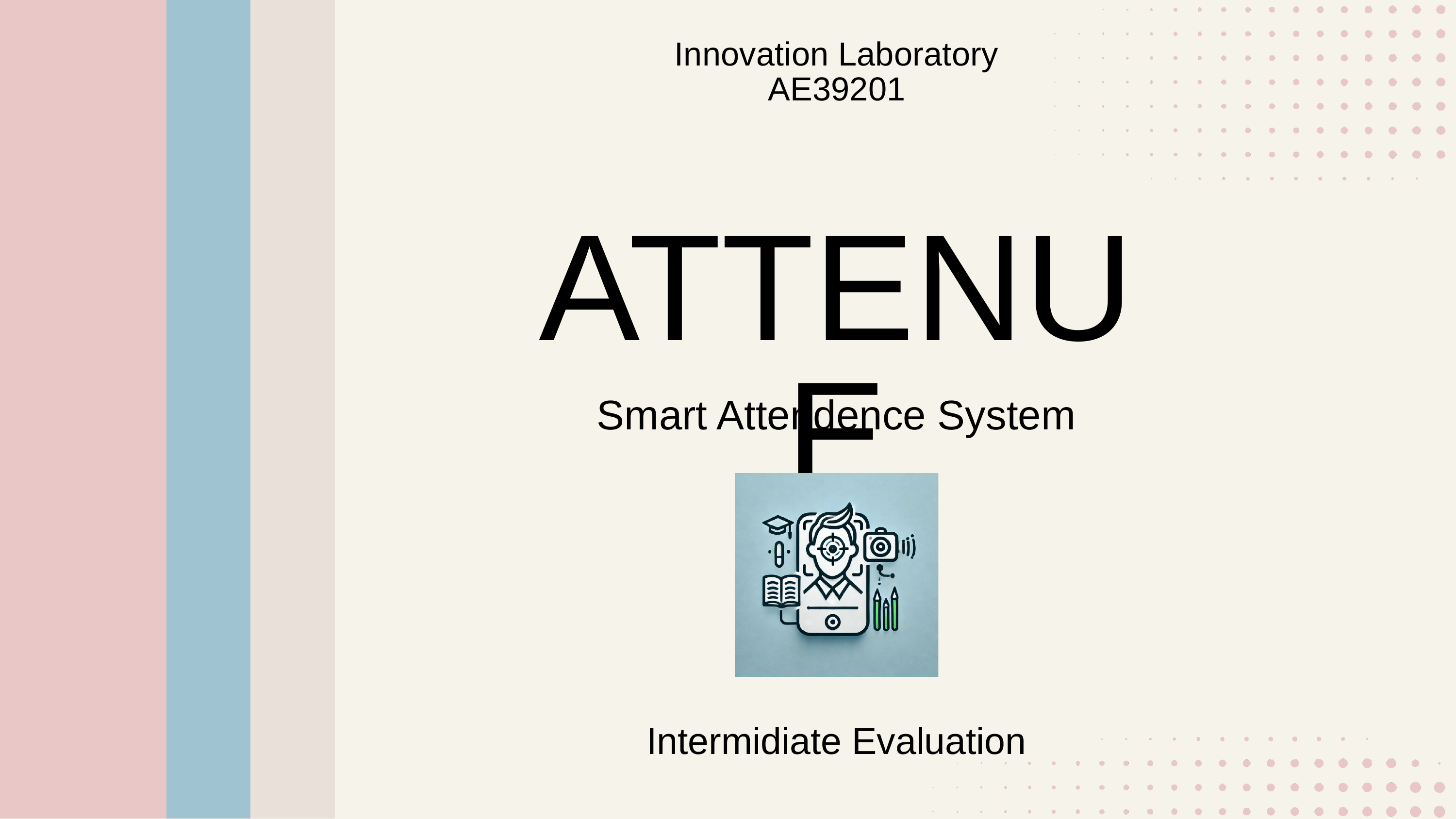

Innovation Laboratory
AE39201
ATTENUE
Smart Attendence System

Intermidiate Evaluation